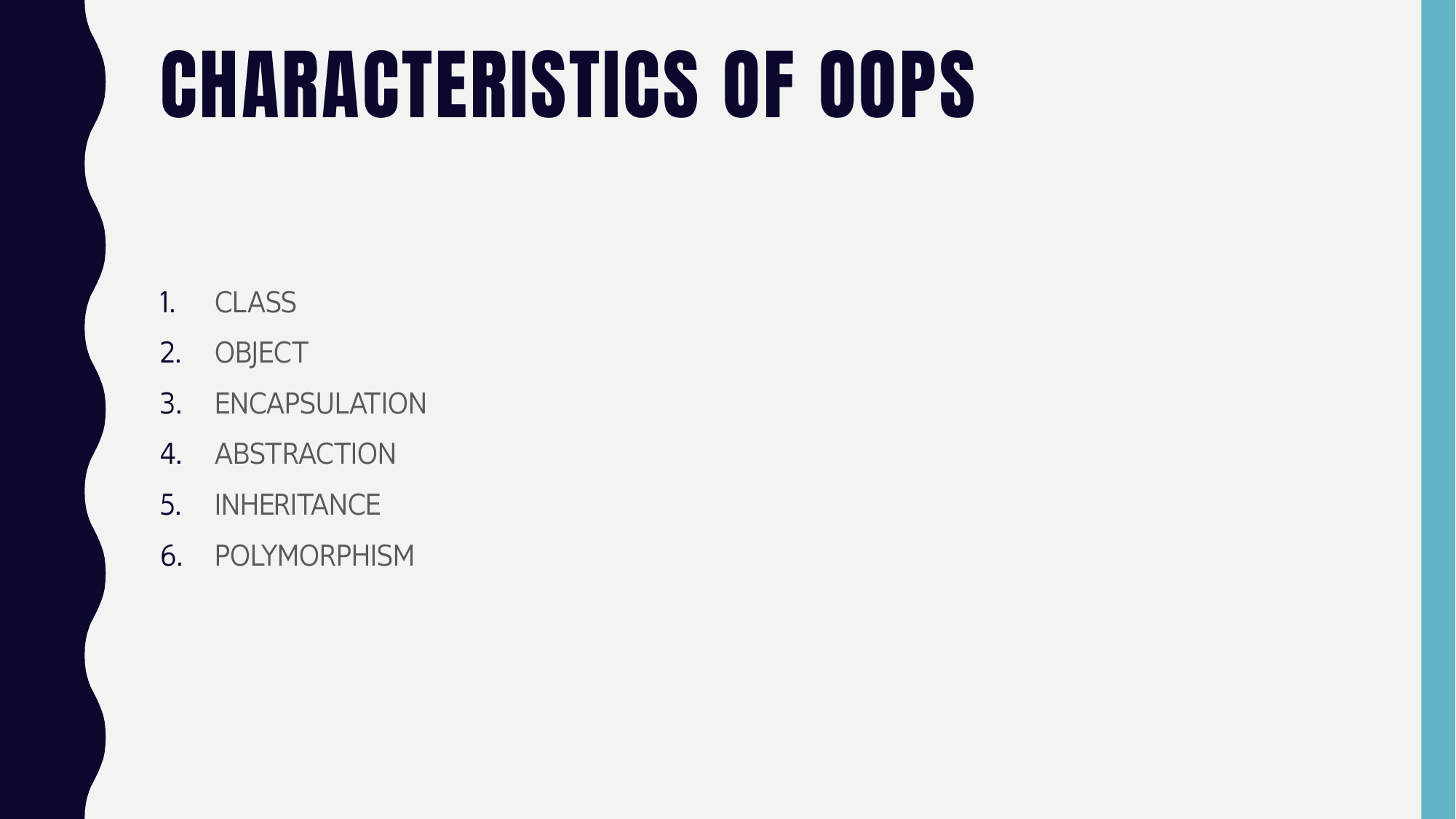

# Characteristics of oops
CLASS
OBJECT
ENCAPSULATION
ABSTRACTION
INHERITANCE
POLYMORPHISM